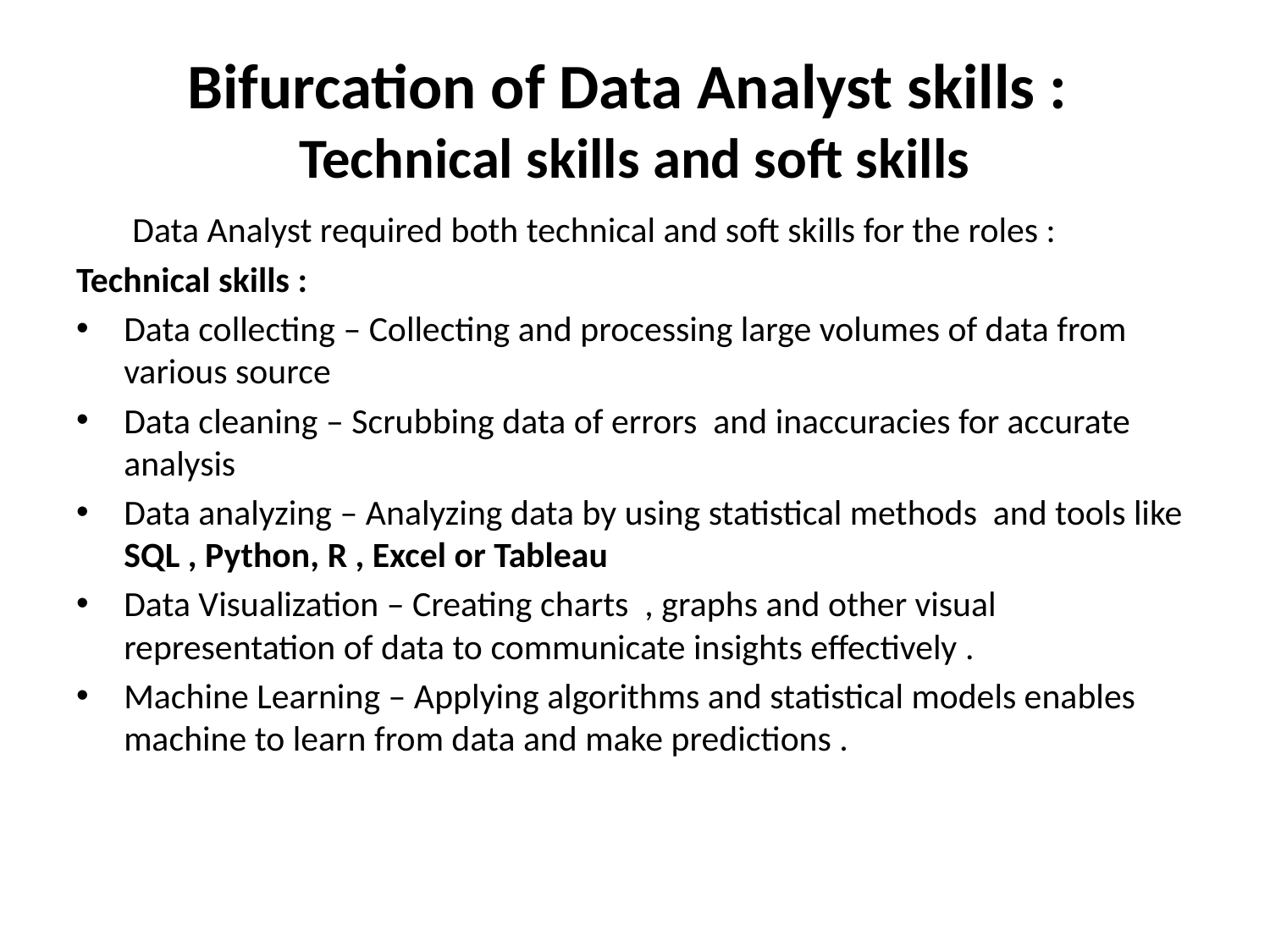

# Bifurcation of Data Analyst skills : Technical skills and soft skills
       Data Analyst required both technical and soft skills for the roles :
Technical skills :
Data collecting – Collecting and processing large volumes of data from various source
Data cleaning – Scrubbing data of errors  and inaccuracies for accurate analysis
Data analyzing – Analyzing data by using statistical methods  and tools like SQL , Python, R , Excel or Tableau
Data Visualization – Creating charts  , graphs and other visual representation of data to communicate insights effectively .
Machine Learning – Applying algorithms and statistical models enables machine to learn from data and make predictions .